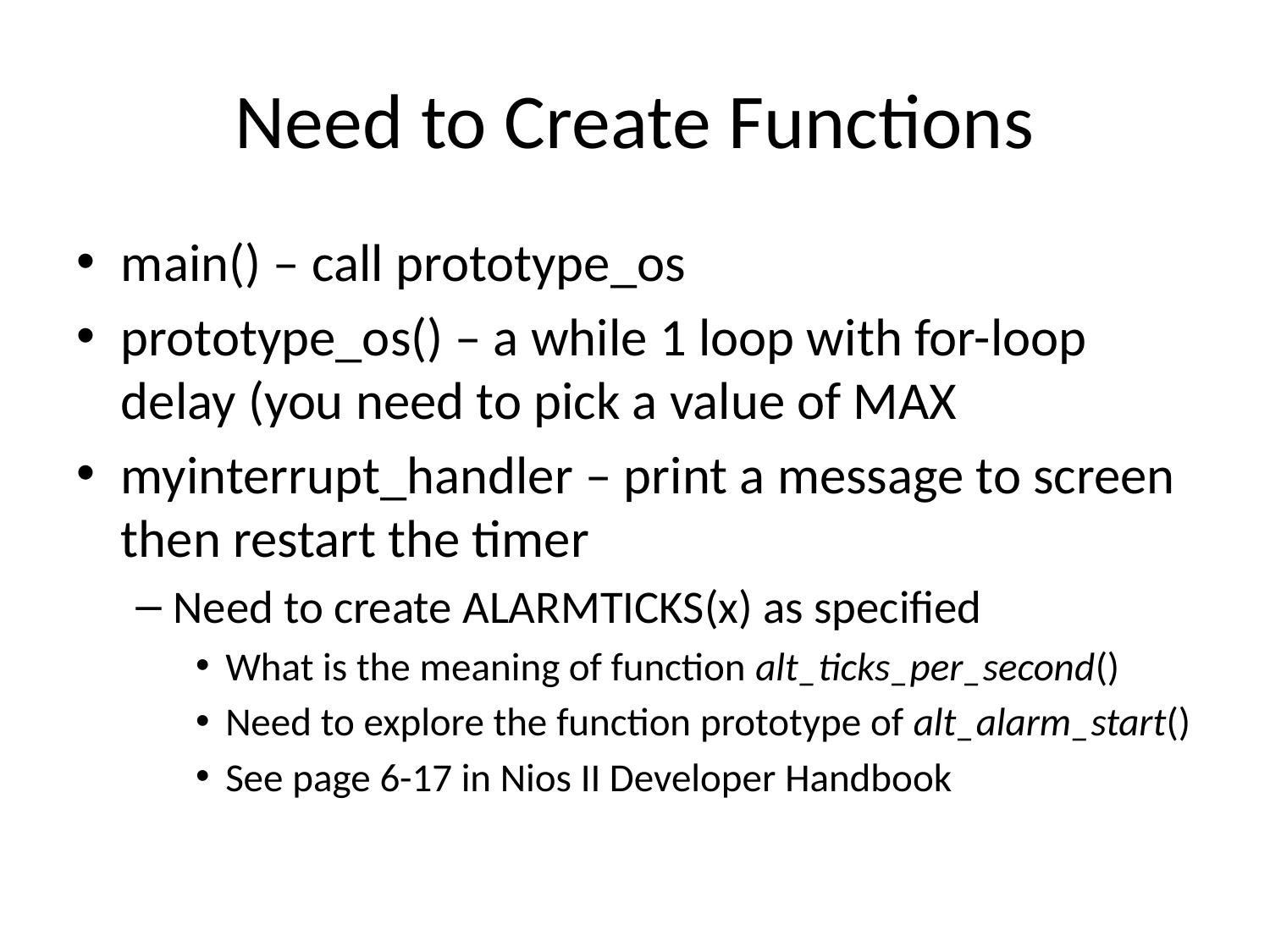

# Need to Create Functions
main() – call prototype_os
prototype_os() – a while 1 loop with for-loop delay (you need to pick a value of MAX
myinterrupt_handler – print a message to screen then restart the timer
Need to create ALARMTICKS(x) as specified
What is the meaning of function alt_ticks_per_second()
Need to explore the function prototype of alt_alarm_start()
See page 6-17 in Nios II Developer Handbook